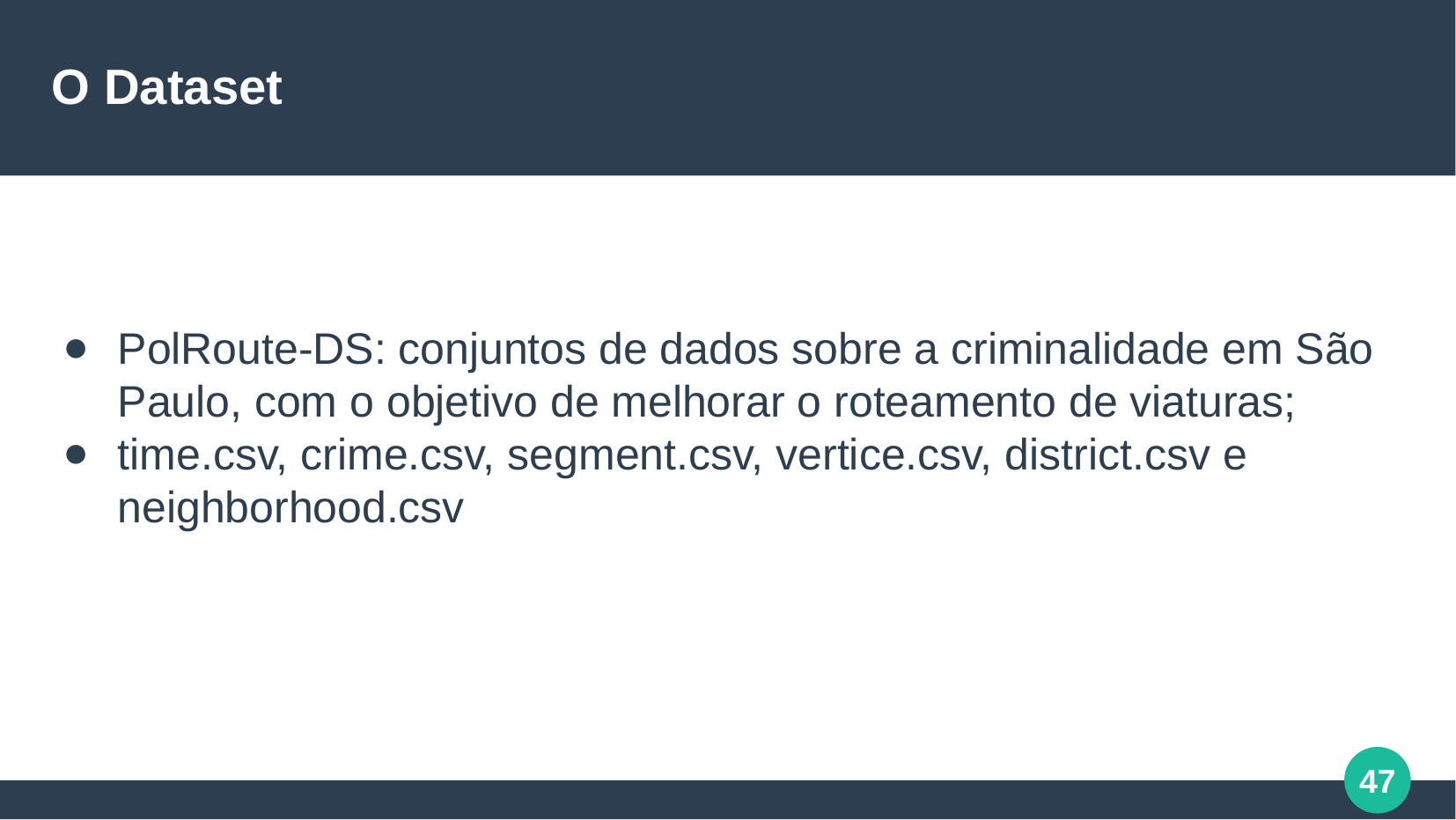

O Dataset

PolRoute-DS: conjuntos de dados sobre a criminalidade em São Paulo, com o objetivo de melhorar o roteamento de viaturas;
time.csv, crime.csv, segment.csv, vertice.csv, district.csv e neighborhood.csv